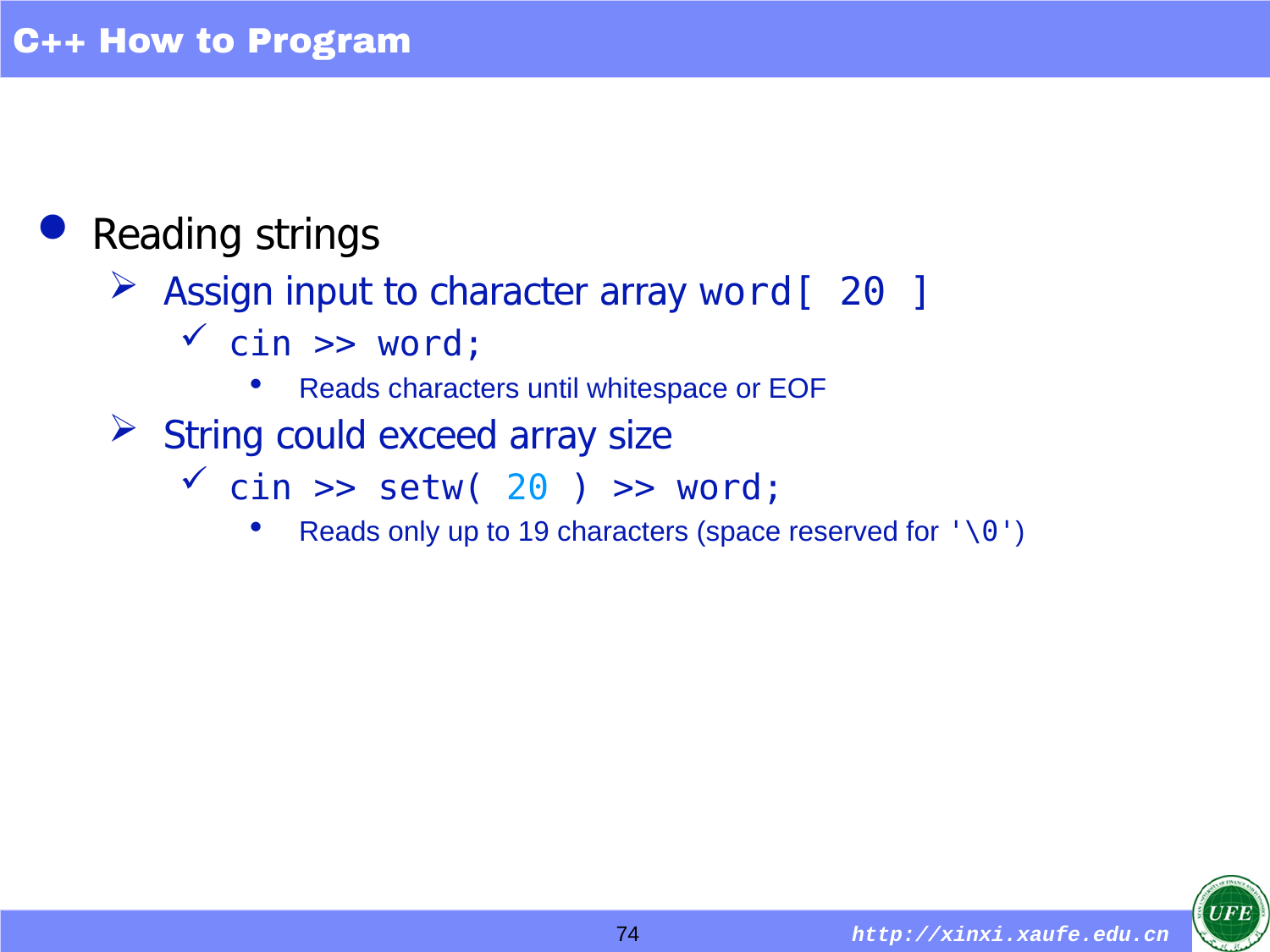

Reading strings
Assign input to character array word[ 20 ]
cin >> word;
Reads characters until whitespace or EOF
String could exceed array size
cin >> setw( 20 ) >> word;
Reads only up to 19 characters (space reserved for '\0')

74